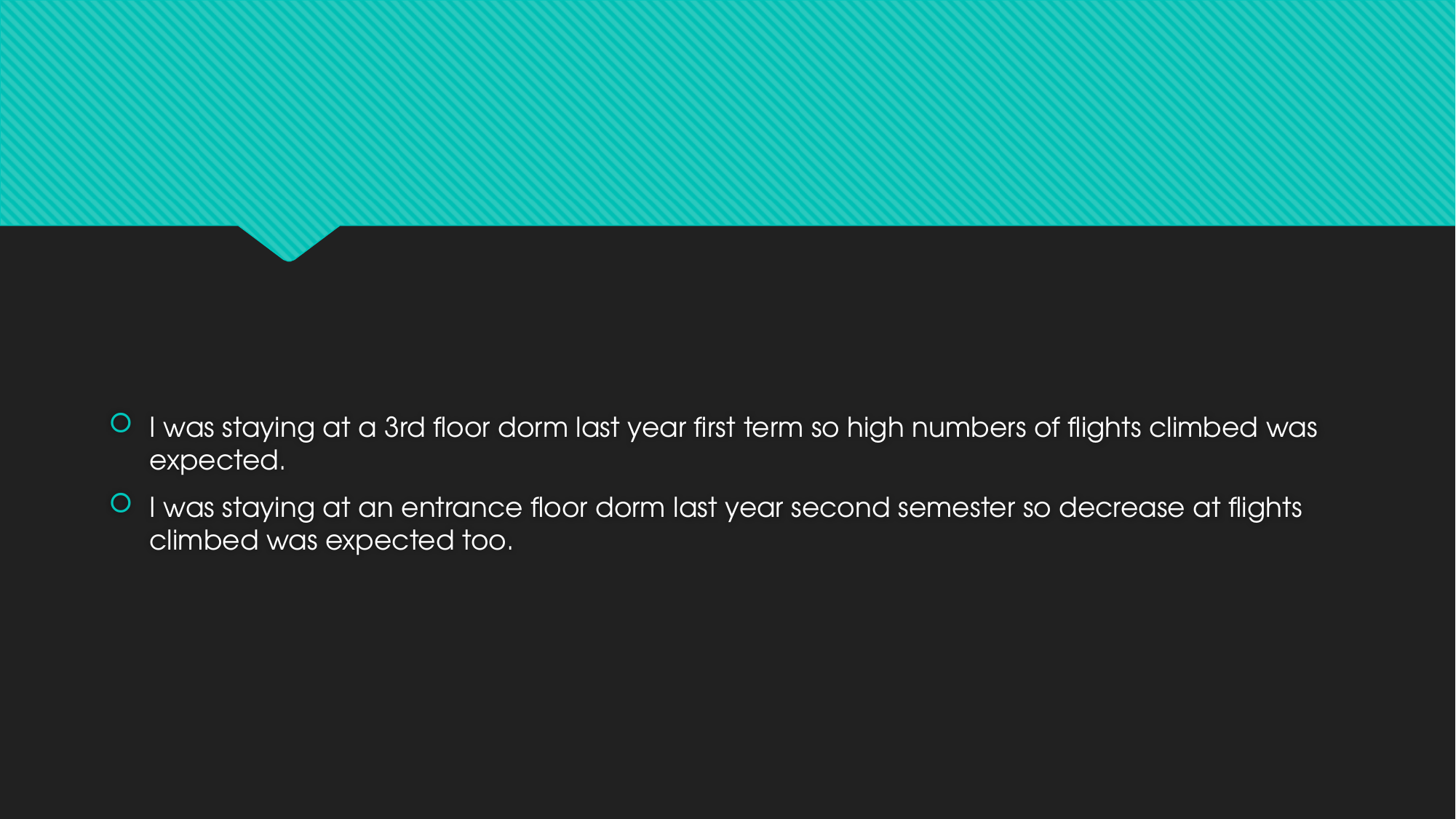

#
I was staying at a 3rd floor dorm last year first term so high numbers of flights climbed was expected.
I was staying at an entrance floor dorm last year second semester so decrease at flights climbed was expected too.